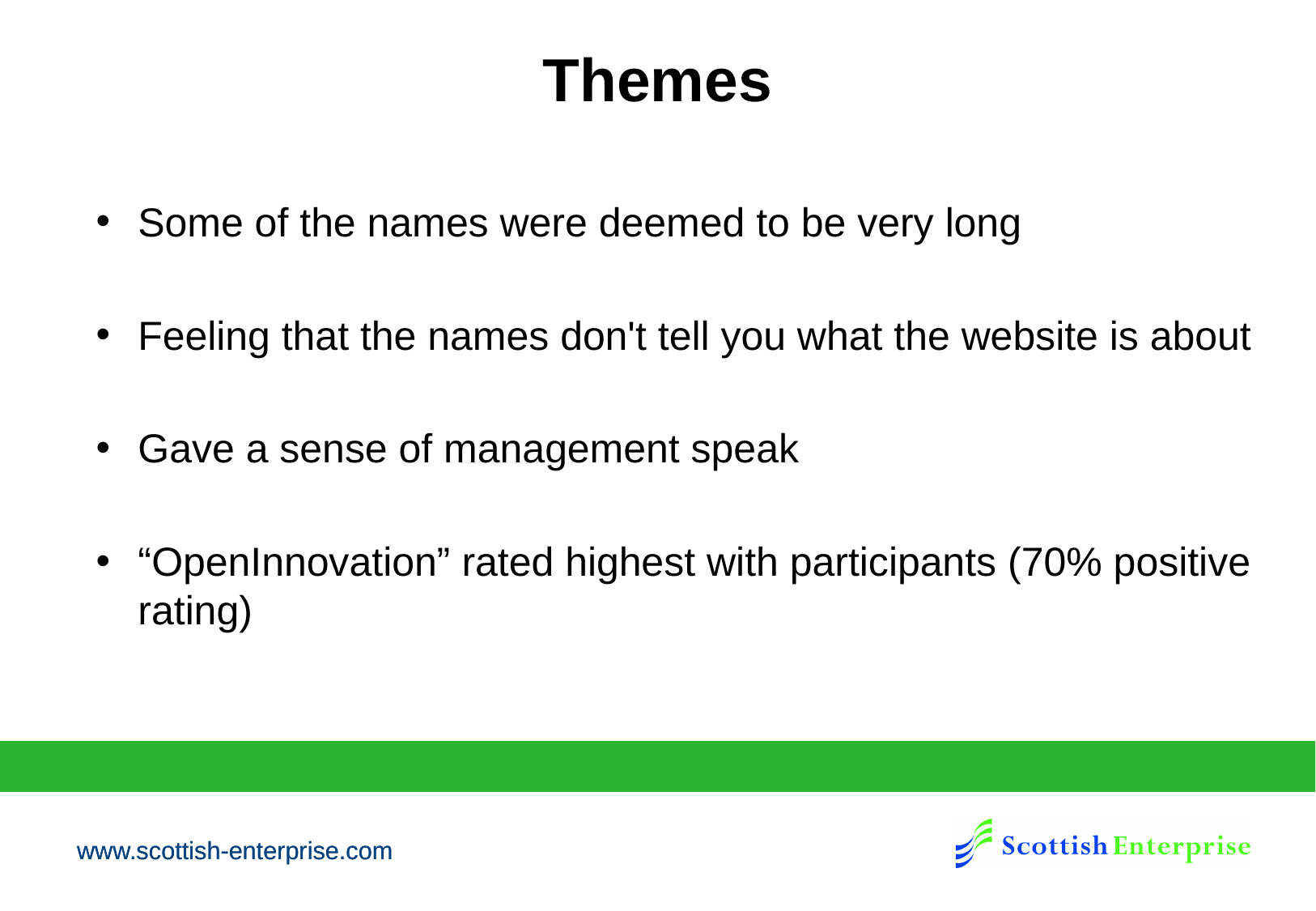

# Themes

Some of the names were deemed to be very long

Feeling that the names don't tell you what the website is about

Gave a sense of management speak

“OpenInnovation” rated highest with participants (70% positive rating)